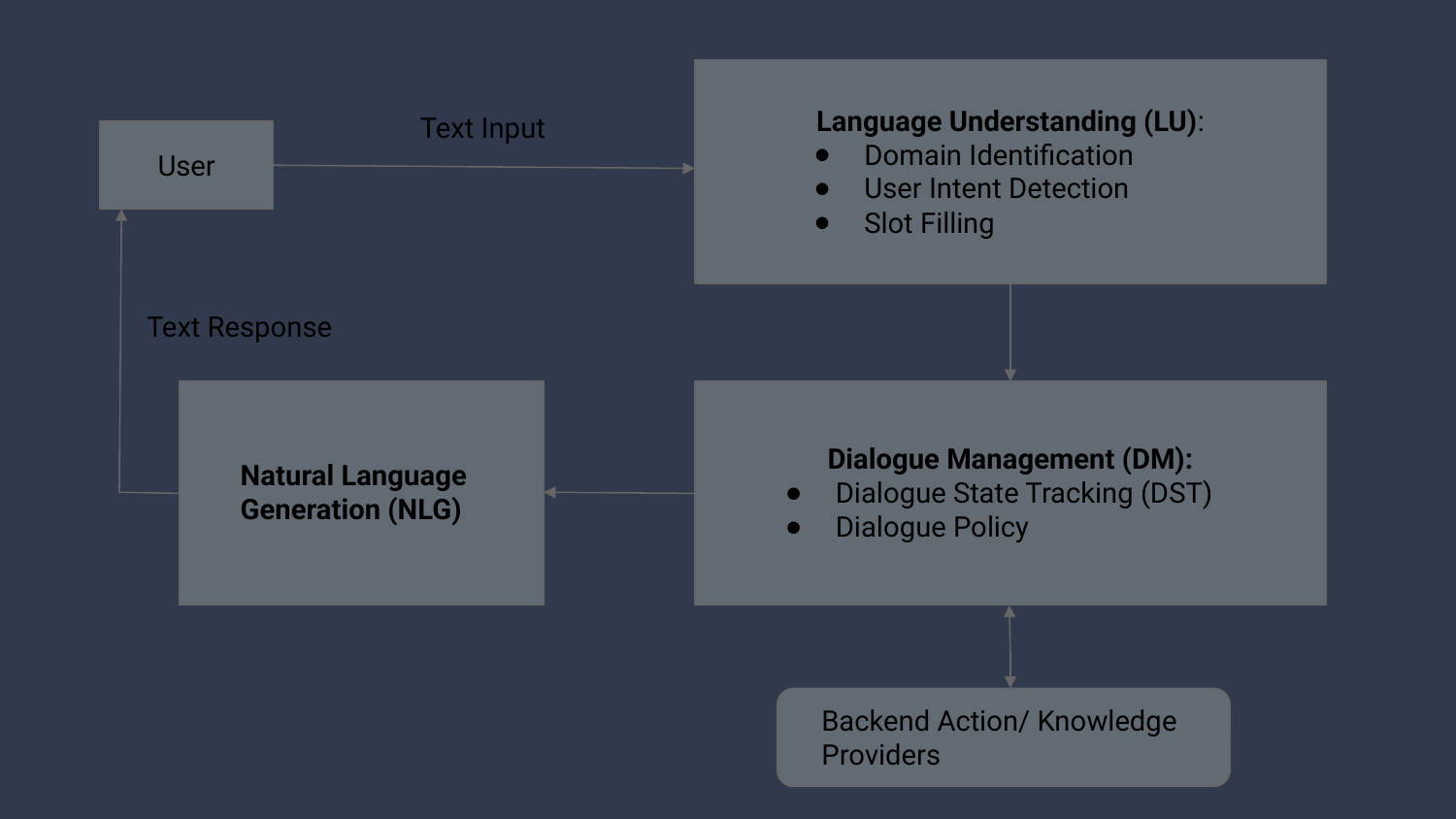

Language Understanding (LU):
Domain Identification
User Intent Detection
Slot Filling
Text Input

User
Text Response

Dialogue Management (DM):
Dialogue State Tracking (DST)
Dialogue Policy
Natural Language Generation (NLG)

Backend Action/ Knowledge Providers